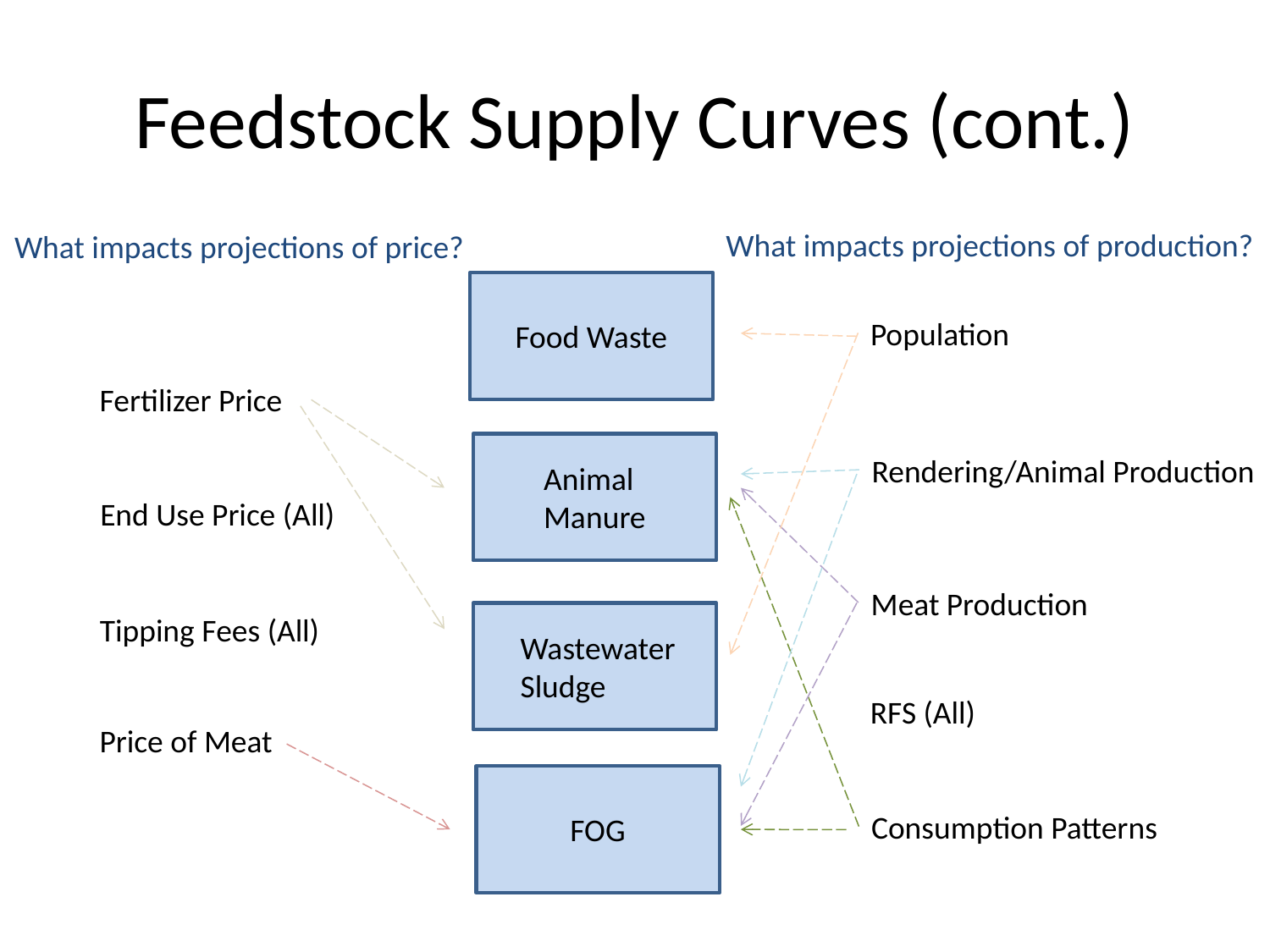

Feedstock Supply Curves (cont.)
What impacts projections of production?
What impacts projections of price?

Food Waste
Population
Fertilizer Price

Animal
Manure
Rendering/Animal Production
End Use Price (All)
Meat Production

Wastewater
Sludge
Tipping Fees (All)
RFS (All)
Price of Meat

FOG
Consumption Patterns